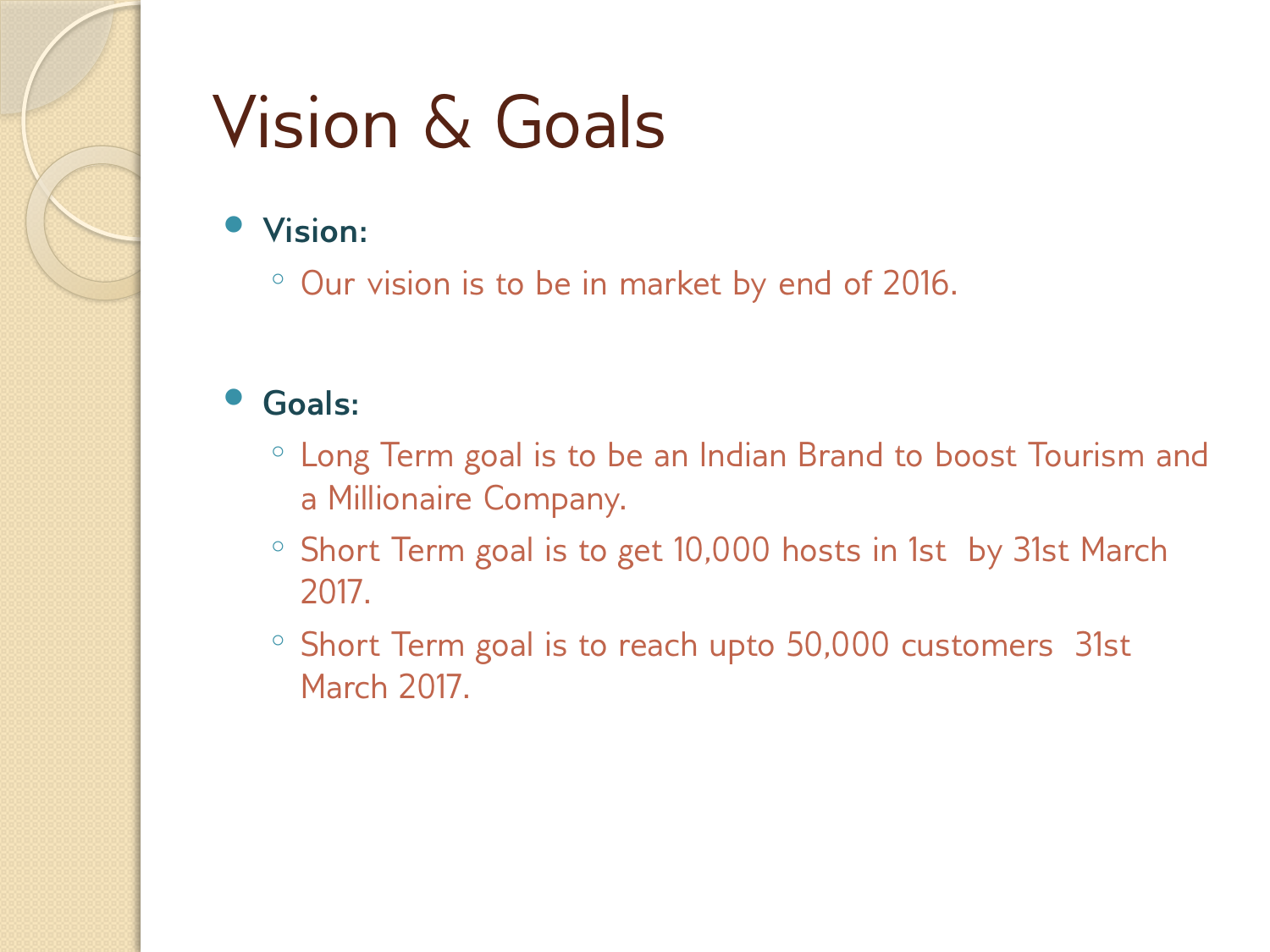

# Vision & Goals
Vision:
Our vision is to be in market by end of 2016.

Goals:
Long Term goal is to be an Indian Brand to boost Tourism and a Millionaire Company.
Short Term goal is to get 10,000 hosts in 1st  by 31st March 2017.
Short Term goal is to reach upto 50,000 customers  31st March 2017.